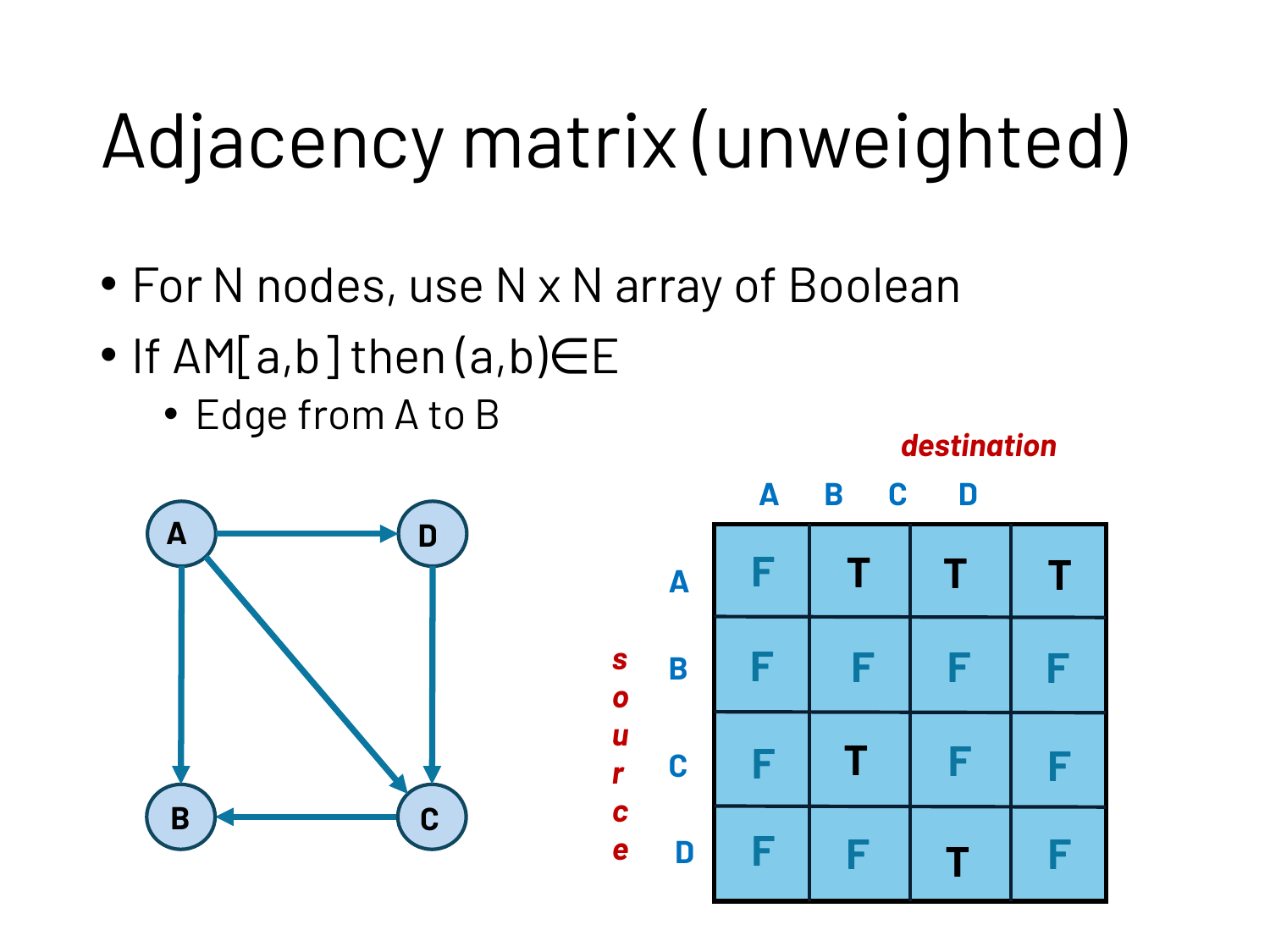

# Adjacency matrix (unweighted)
For N nodes, use N x N array of Boolean
If AM[a,b] then (a,b)∈E
Edge from A to B
destination
A       B       C        D

A
      B
      C
        D
source

A
D

B
C
F
F
F
F
F
F
F
F
F
F
F
T
T
T
T
T